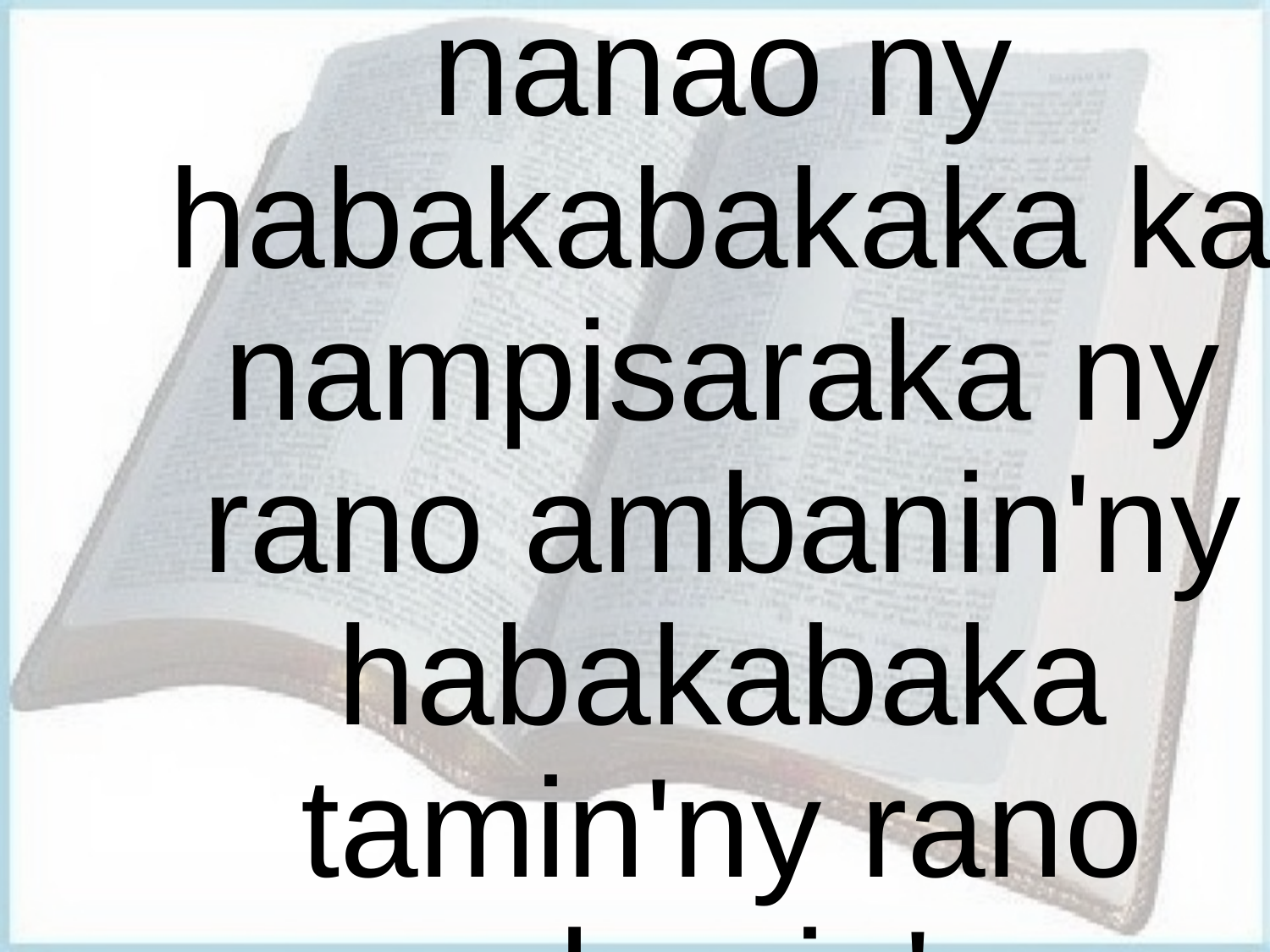

# 7 Ary Andriamanitra nanao ny habakabakaka ka nampisaraka ny rano ambanin'ny habakabaka tamin'ny rano ambonin'ny habakabaka;